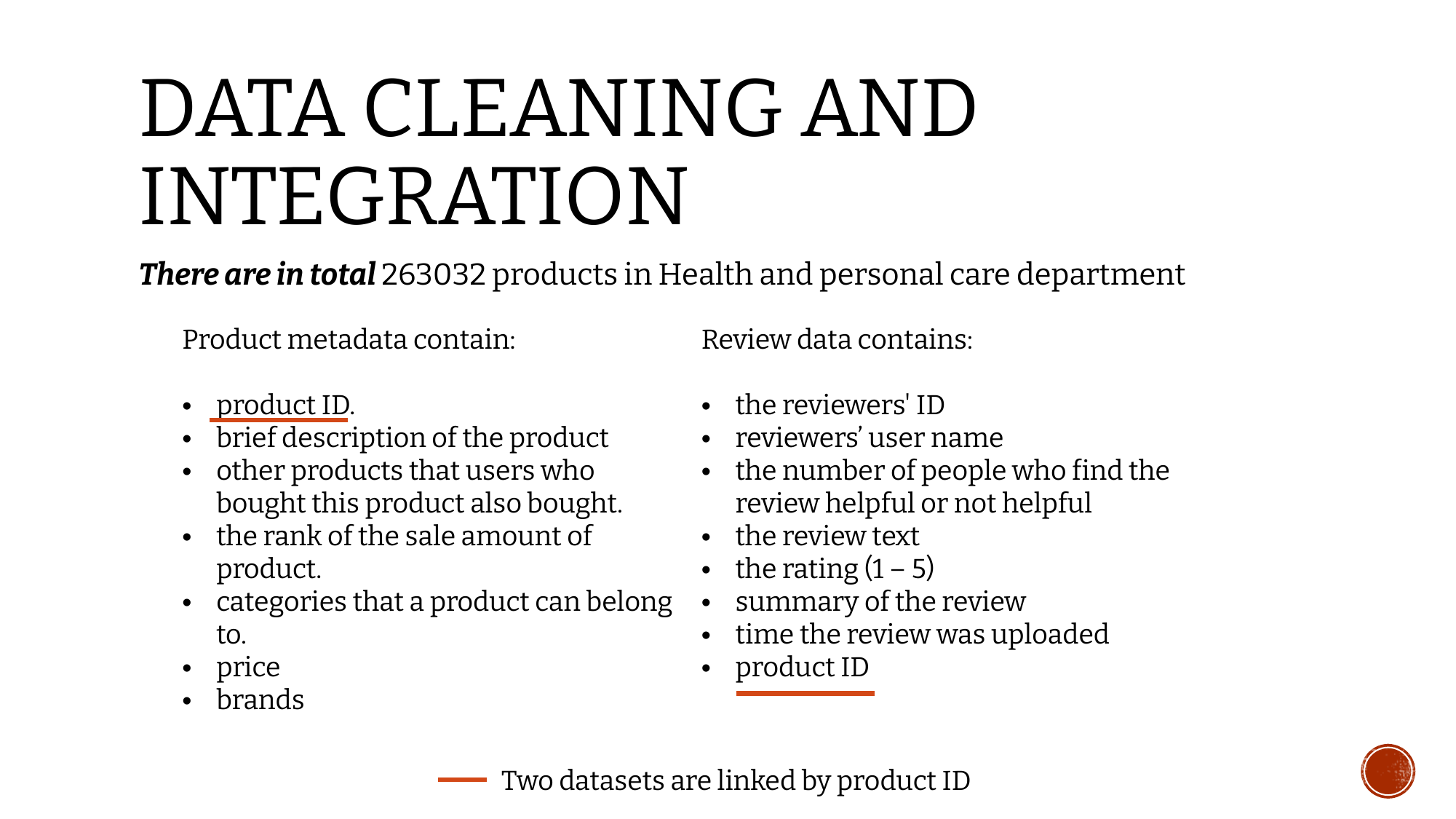

# Data cleaning and integration
There are in total 263032 products in Health and personal care department

| Product metadata contain: product ID. brief description of the product other products that users who bought this product also bought. the rank of the sale amount of product. categories that a product can belong to. price brands | Review data contains: the reviewers' ID reviewers’ user name the number of people who find the review helpful or not helpful the review text the rating (1 – 5) summary of the review time the review was uploaded product ID |
| --- | --- |
Two datasets are linked by product ID